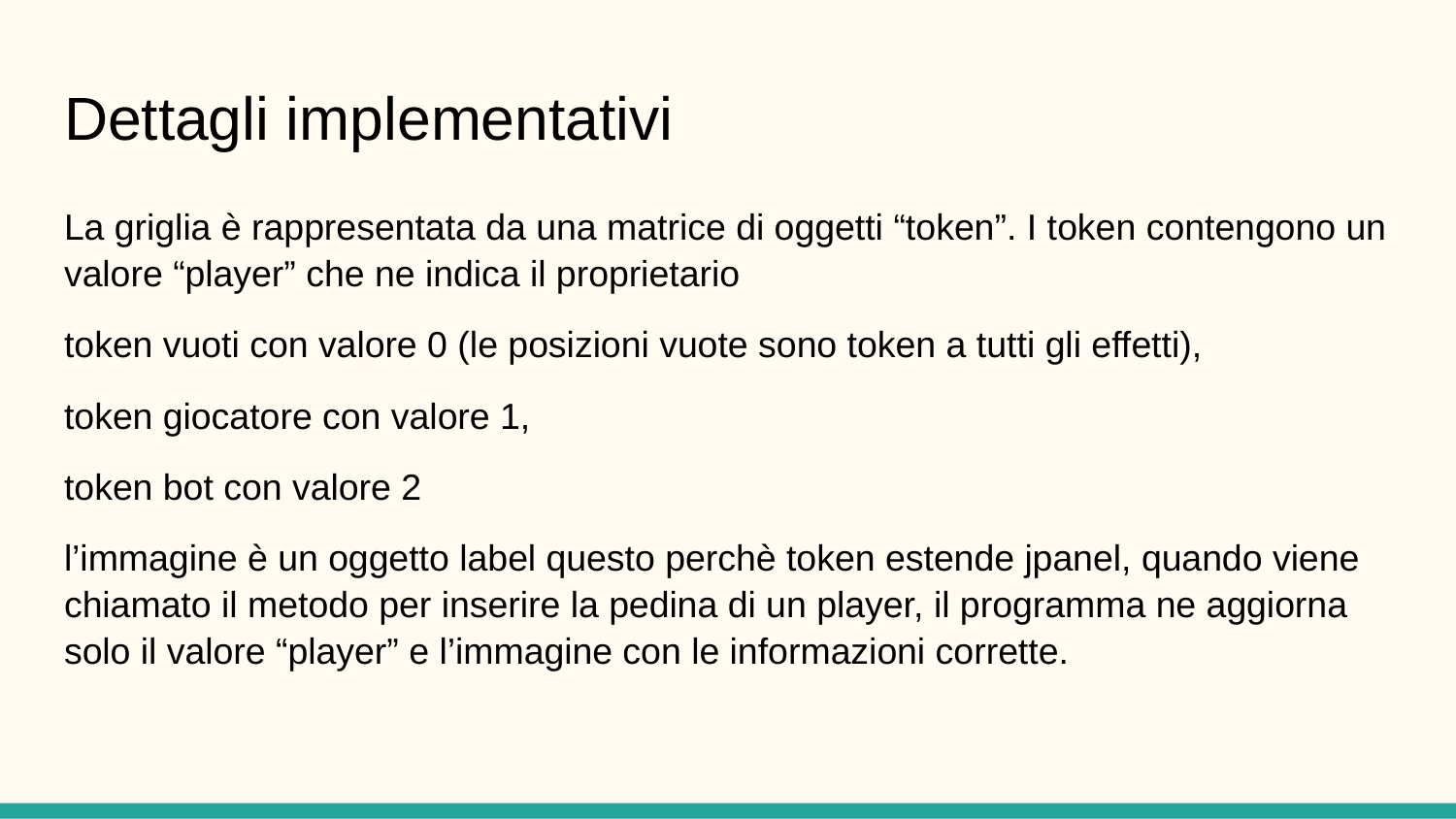

# Dettagli implementativi
La griglia è rappresentata da una matrice di oggetti “token”. I token contengono un valore “player” che ne indica il proprietario
token vuoti con valore 0 (le posizioni vuote sono token a tutti gli effetti),
token giocatore con valore 1,
token bot con valore 2
l’immagine è un oggetto label questo perchè token estende jpanel, quando viene chiamato il metodo per inserire la pedina di un player, il programma ne aggiorna solo il valore “player” e l’immagine con le informazioni corrette.